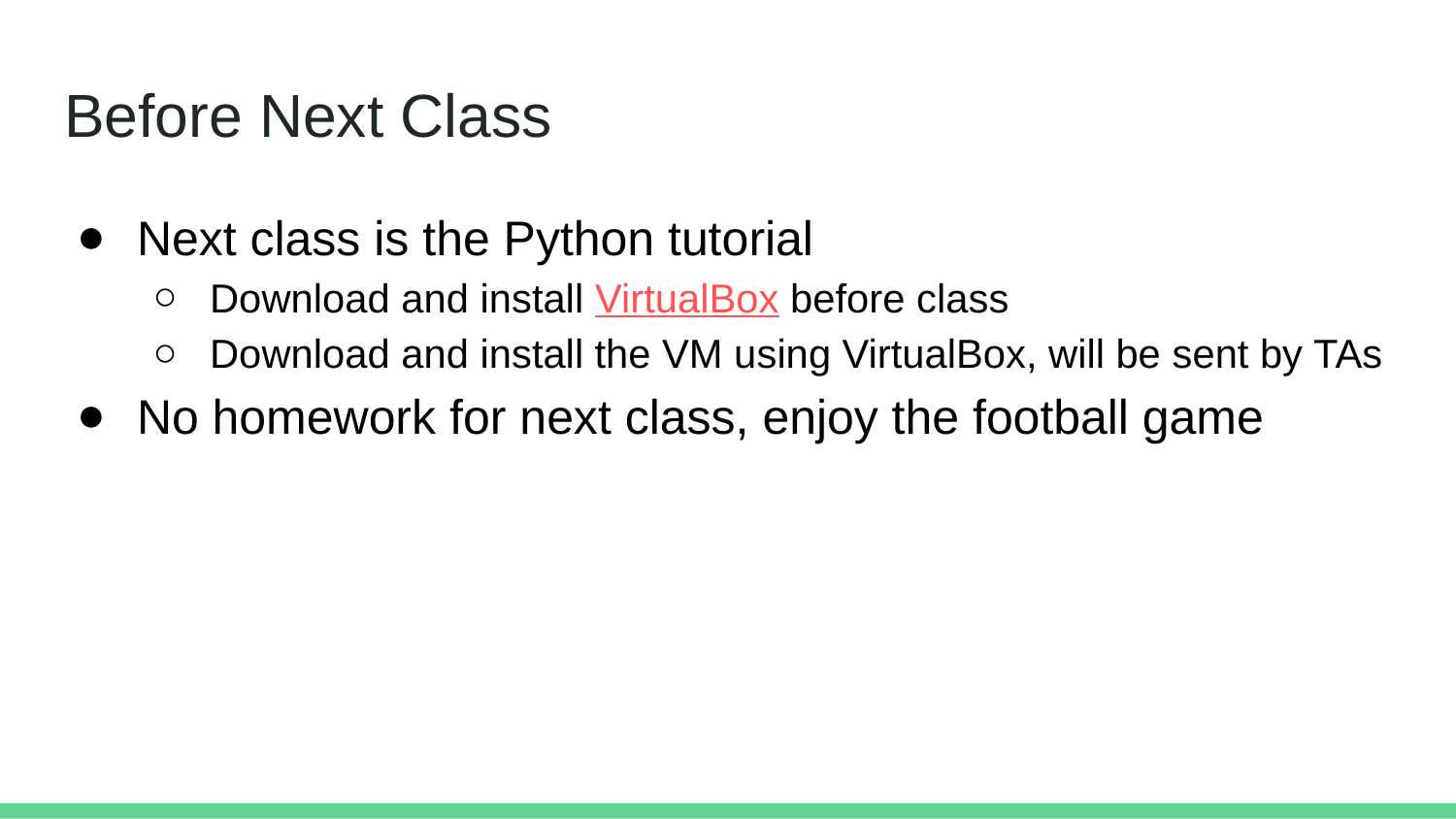

# Before Next Class
Next class is the Python tutorial
Download and install VirtualBox before class
Download and install the VM using VirtualBox, will be sent by TAs
No homework for next class, enjoy the football game